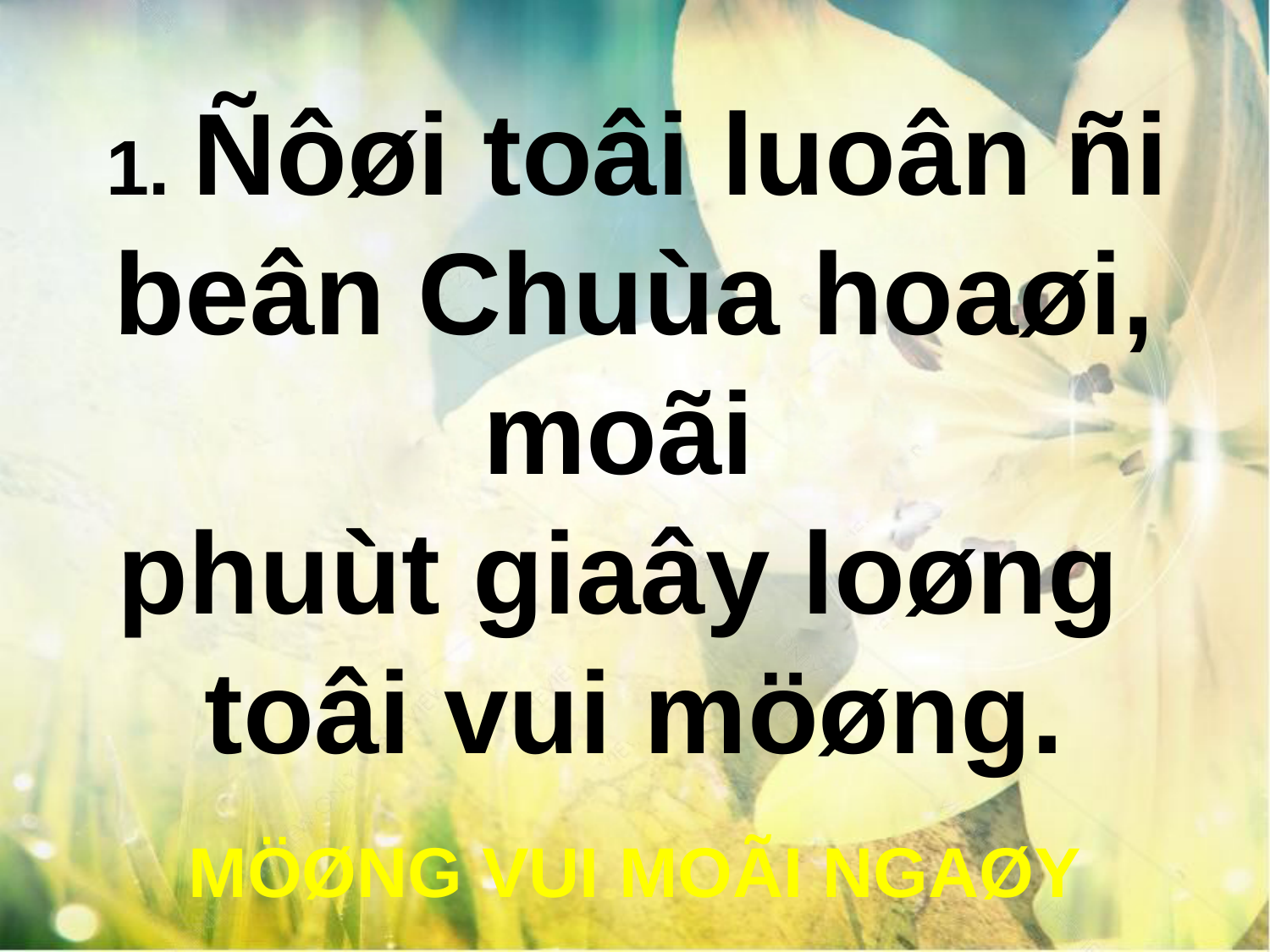

1. Ñôøi toâi luoân ñi
beân Chuùa hoaøi, moãi
phuùt giaây loøng
toâi vui möøng.
MÖØNG VUI MOÃI NGAØY